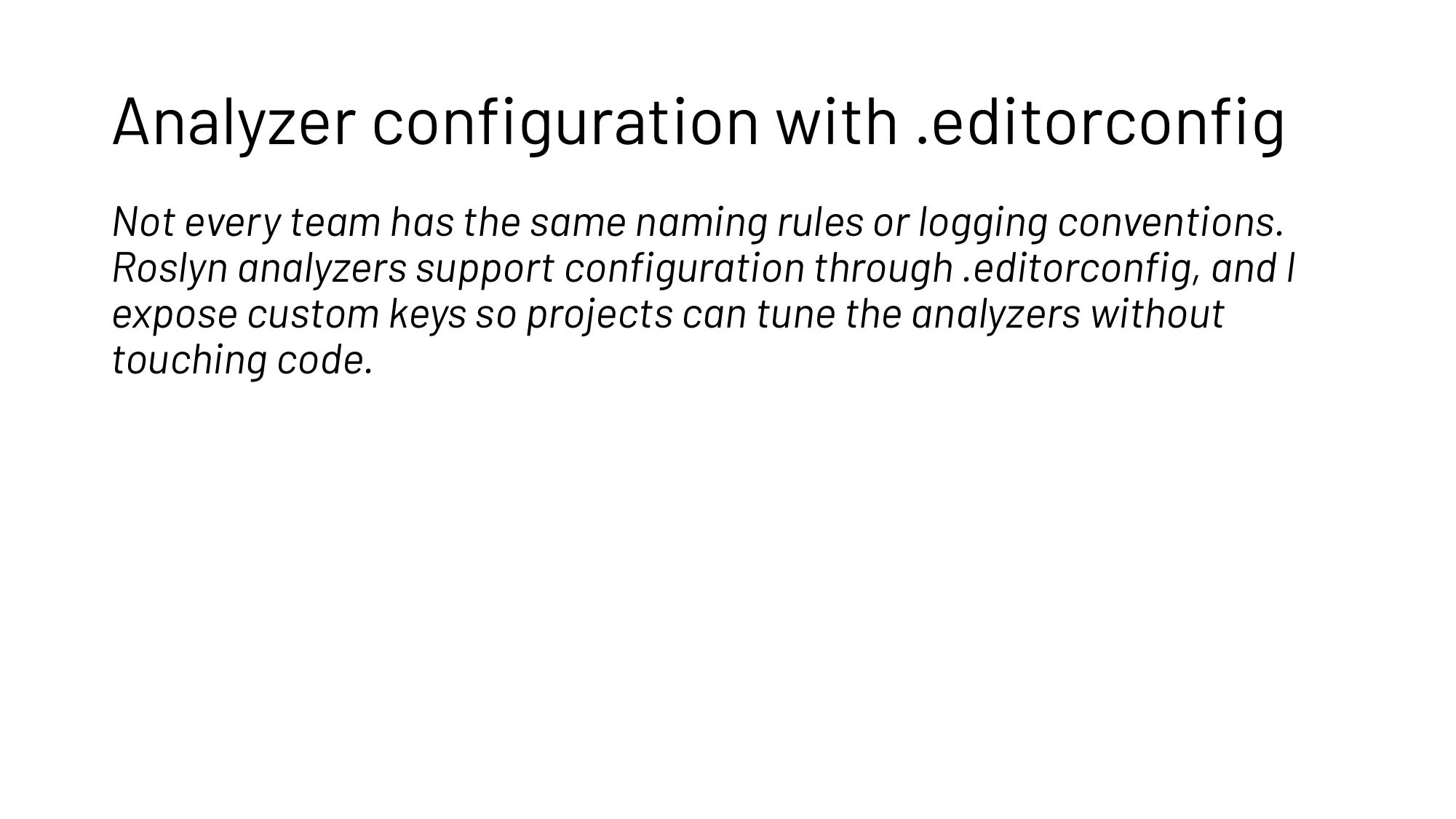

# Analyzer configuration with .editorconfig
Not every team has the same naming rules or logging conventions. Roslyn analyzers support configuration through .editorconfig, and I expose custom keys so projects can tune the analyzers without touching code.